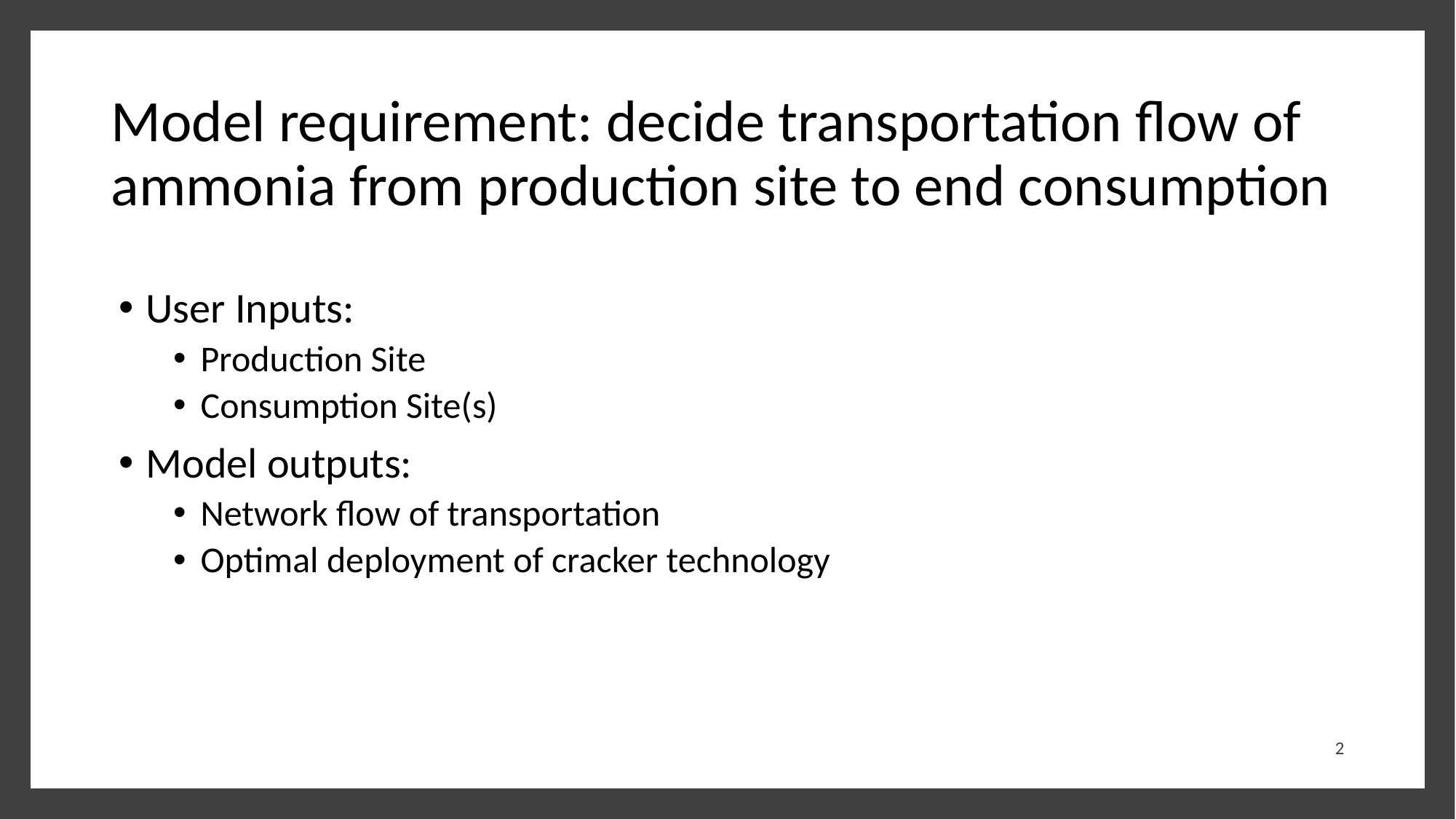

# Model requirement: decide transportation flow of ammonia from production site to end consumption
User Inputs:
Production Site
Consumption Site(s)
Model outputs:
Network flow of transportation
Optimal deployment of cracker technology
2